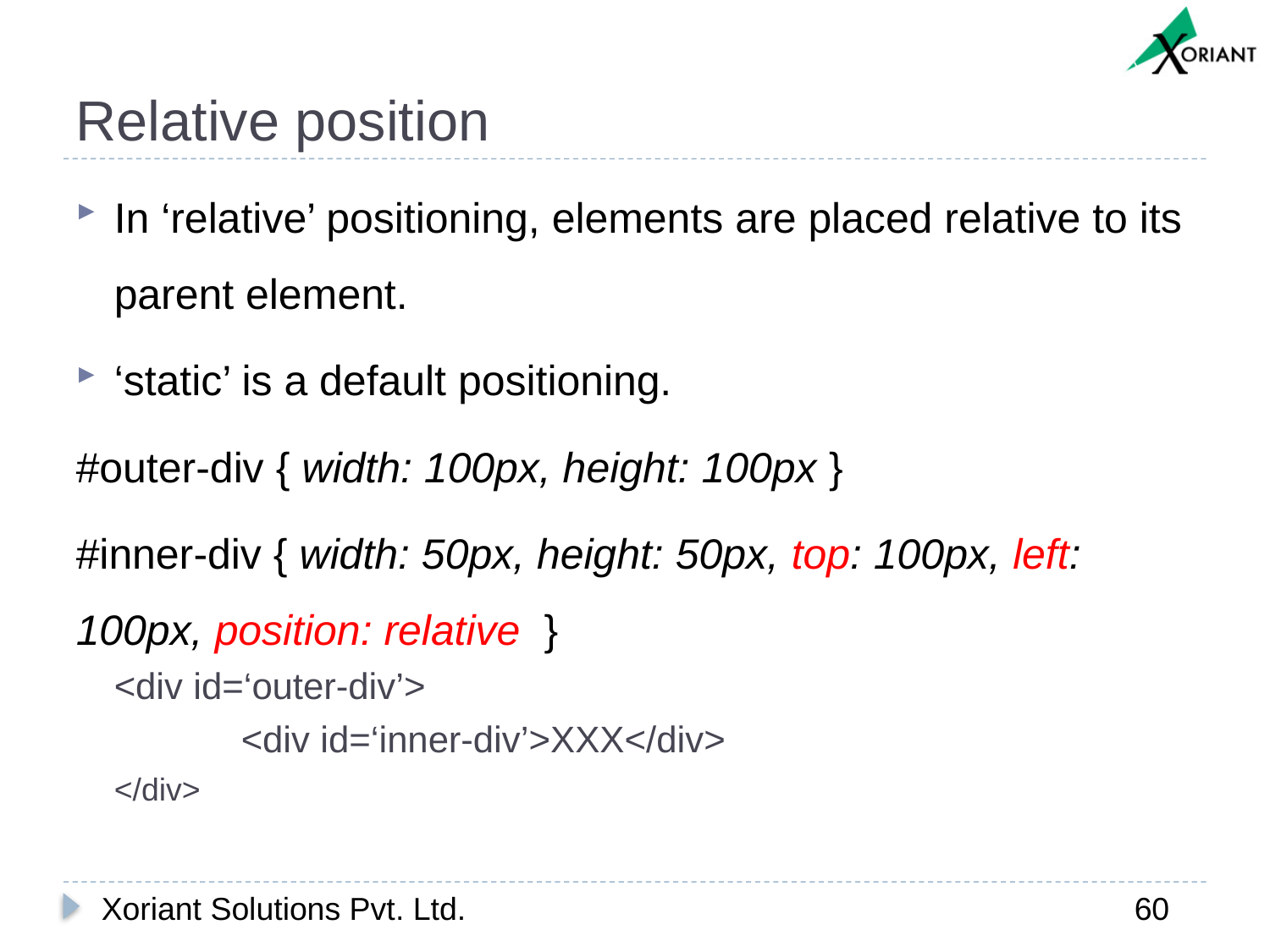

# Relative position
In ‘relative’ positioning, elements are placed relative to its parent element.
‘static’ is a default positioning.
#outer-div { width: 100px, height: 100px }
#inner-div { width: 50px, height: 50px, top: 100px, left: 100px, position: relative  }
<div id=‘outer-div’>
	<div id=‘inner-div’>XXX</div>
</div>
Xoriant Solutions Pvt. Ltd.
60